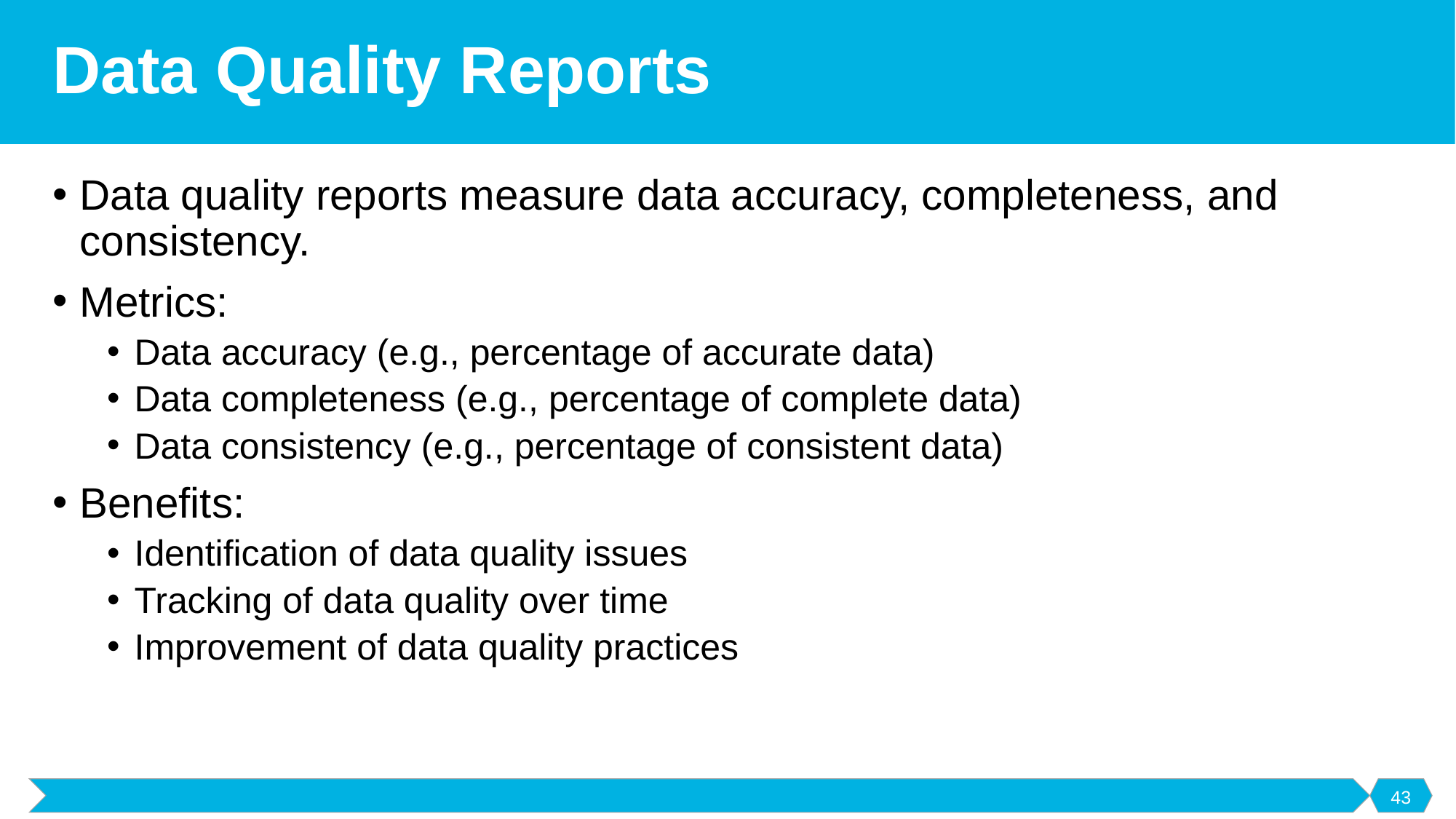

# Data Quality Reports
Data quality reports measure data accuracy, completeness, and consistency.
Metrics:
Data accuracy (e.g., percentage of accurate data)
Data completeness (e.g., percentage of complete data)
Data consistency (e.g., percentage of consistent data)
Benefits:
Identification of data quality issues
Tracking of data quality over time
Improvement of data quality practices

43